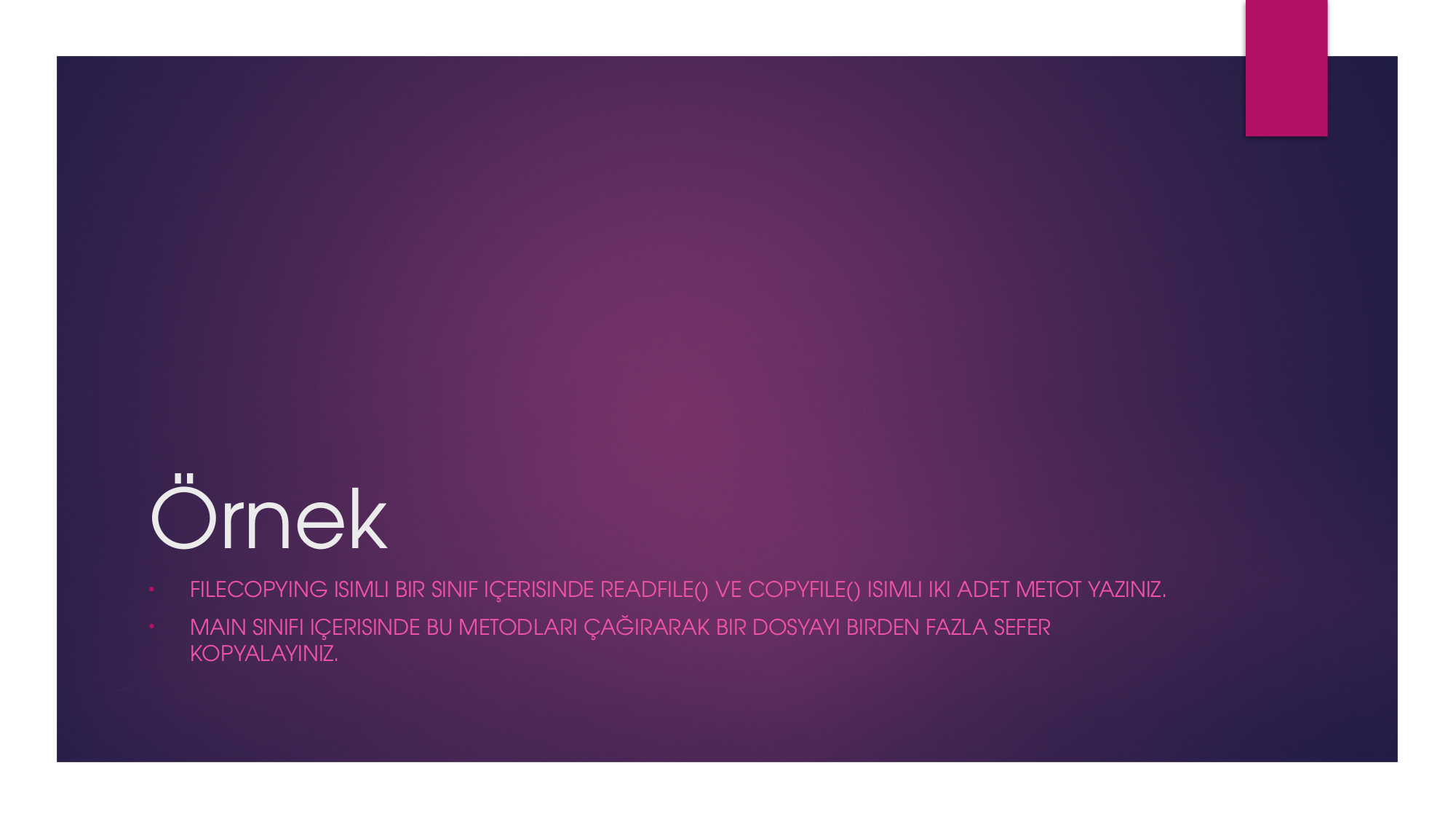

# Örnek
FileCopying isimli bir sınıf içerisinde readFile() ve copyFile() isimli iki adet metot yazınız.
Main sınıfı içerisinde bu metodları çağırarak bir dosyayı birden fazla sefer kopyalayınız.